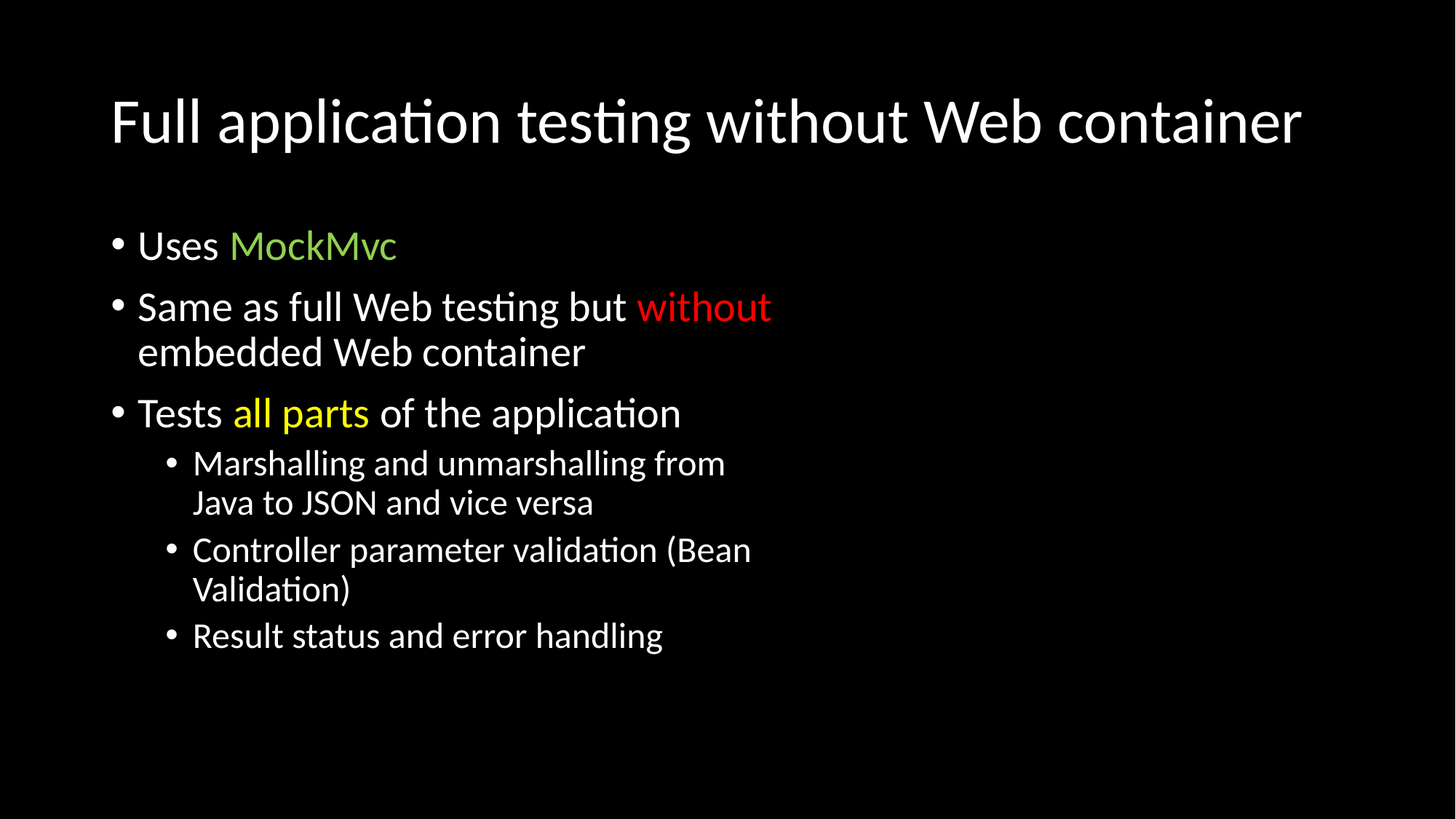

# Full application testing without Web container
Uses MockMvc
Same as full Web testing but without embedded Web container
Tests all parts of the application
Marshalling and unmarshalling from Java to JSON and vice versa
Controller parameter validation (Bean Validation)
Result status and error handling